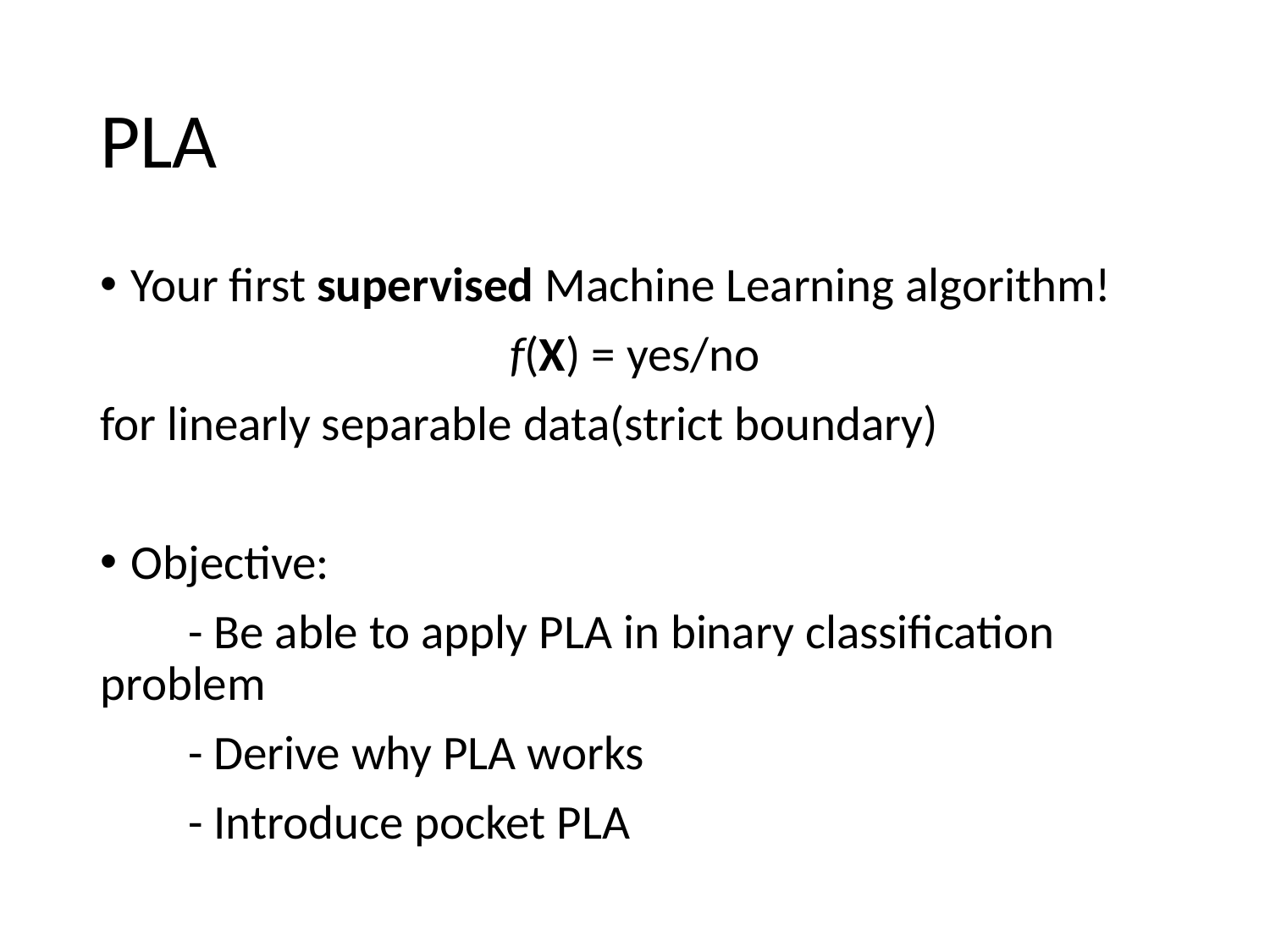

# PLA
Your first supervised Machine Learning algorithm!
f(X) = yes/no
for linearly separable data(strict boundary)

Objective:
        - Be able to apply PLA in binary classification problem
        - Derive why PLA works
        - Introduce pocket PLA